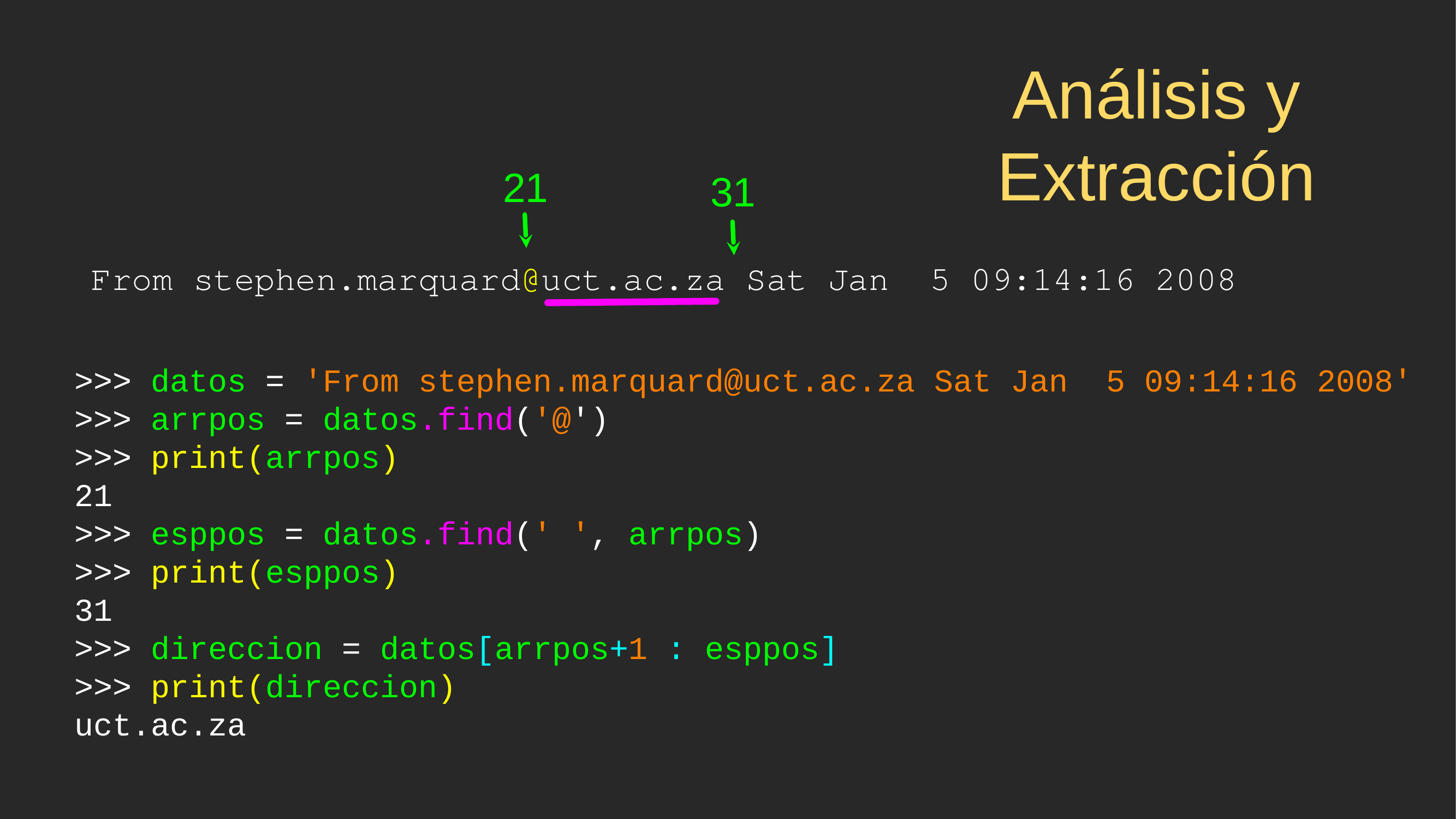

Análisis y Extracción
21
31
From stephen.marquard@uct.ac.za Sat Jan  5 09:14:16 2008
>>> datos = 'From stephen.marquard@uct.ac.za Sat Jan  5 09:14:16 2008'
>>> arrpos = datos.find('@')
>>> print(arrpos)
21
>>> esppos = datos.find(' ', arrpos)
>>> print(esppos)
31
>>> direccion = datos[arrpos+1 : esppos]
>>> print(direccion)
uct.ac.za